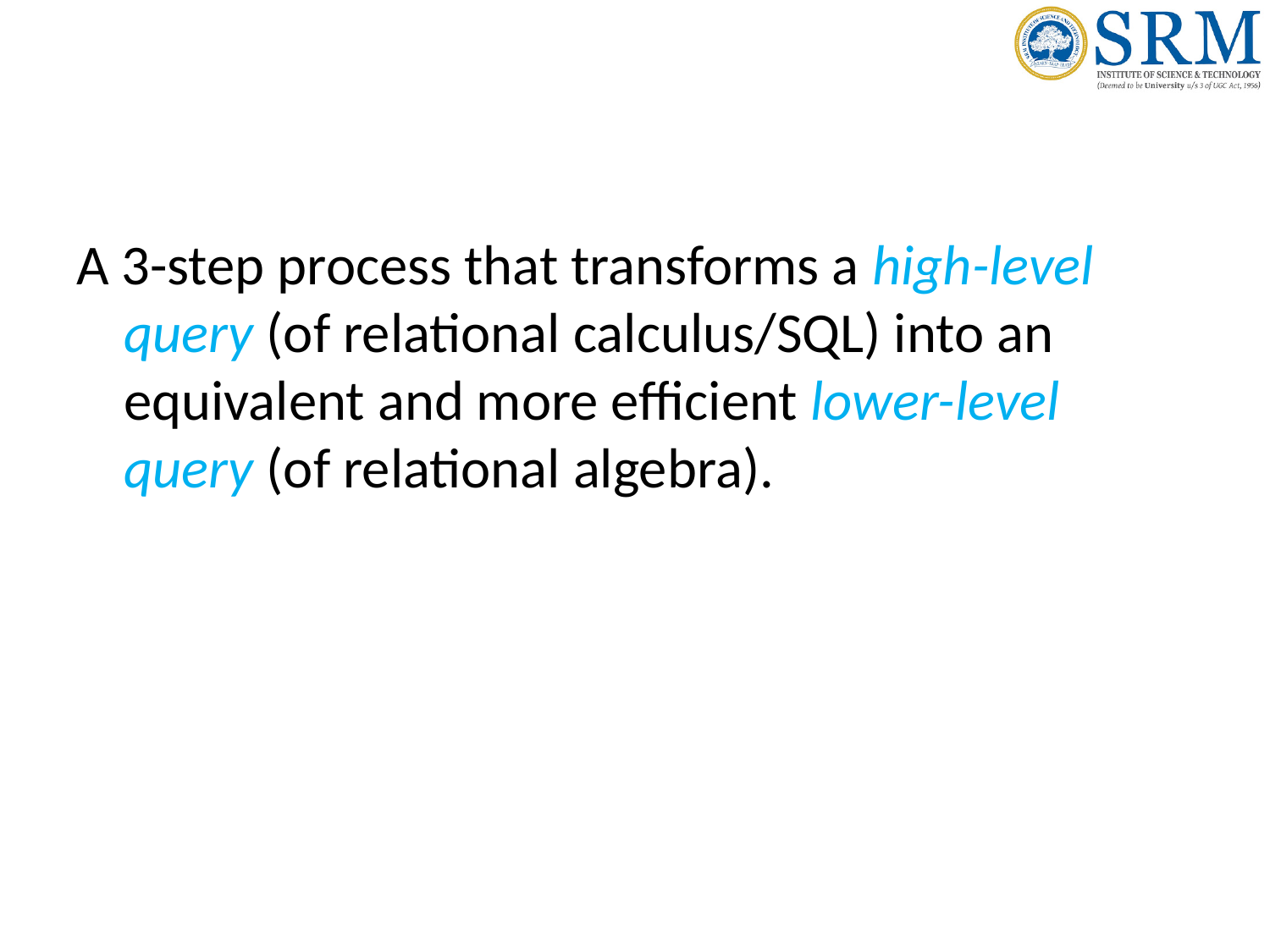

#
A 3-step process that transforms a high-level query (of relational calculus/SQL) into an equivalent and more efficient lower-level query (of relational algebra).